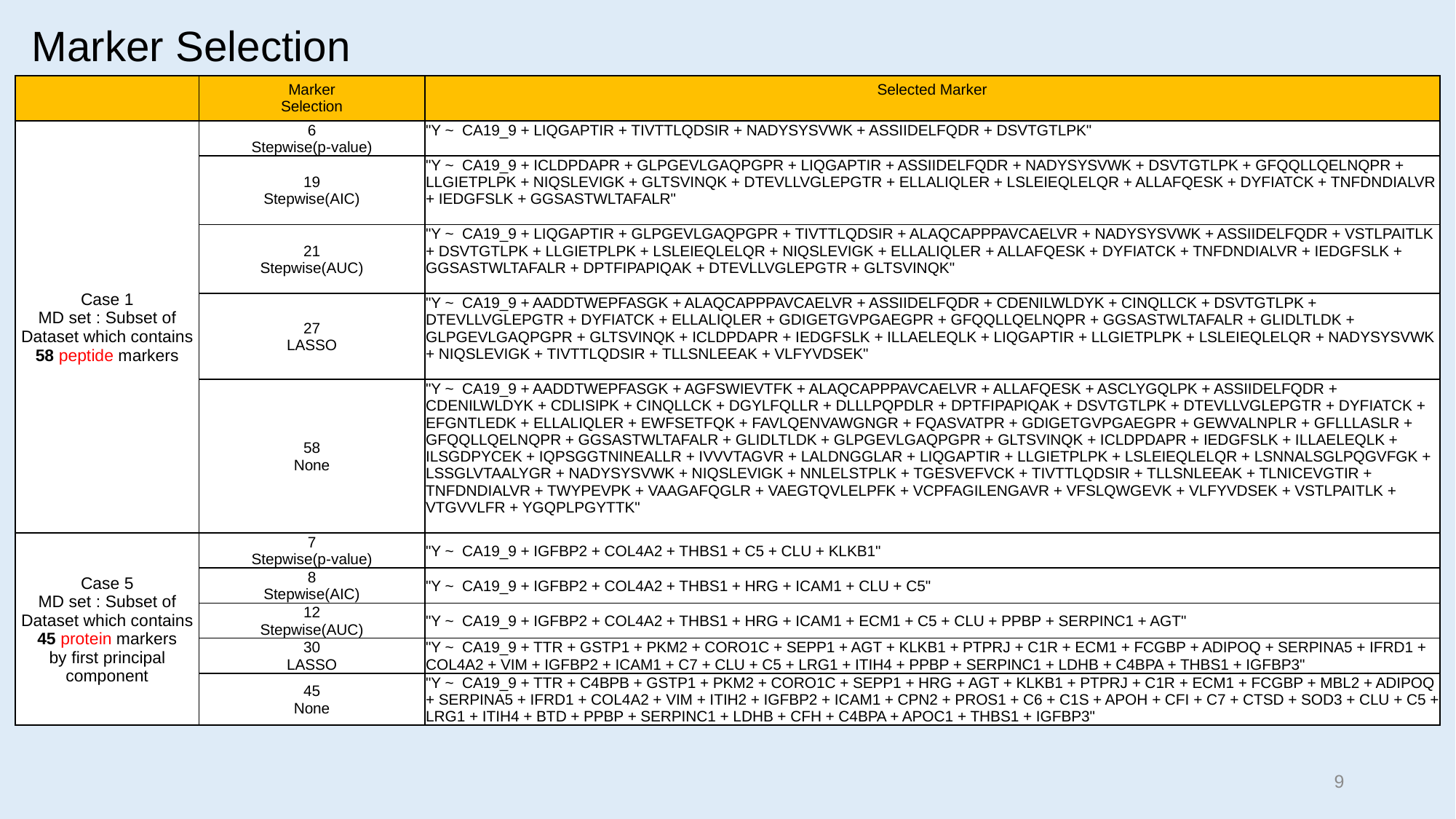

# Marker Selection
|  | Marker Selection | Selected Marker |
| --- | --- | --- |
| Case 1 MD set : Subset of Dataset which contains 58 peptide markers | 6 Stepwise(p-value) | "Y ~ CA19\_9 + LIQGAPTIR + TIVTTLQDSIR + NADYSYSVWK + ASSIIDELFQDR + DSVTGTLPK" |
|  | 19 Stepwise(AIC) | "Y ~ CA19\_9 + ICLDPDAPR + GLPGEVLGAQPGPR + LIQGAPTIR + ASSIIDELFQDR + NADYSYSVWK + DSVTGTLPK + GFQQLLQELNQPR + LLGIETPLPK + NIQSLEVIGK + GLTSVINQK + DTEVLLVGLEPGTR + ELLALIQLER + LSLEIEQLELQR + ALLAFQESK + DYFIATCK + TNFDNDIALVR + IEDGFSLK + GGSASTWLTAFALR" |
|  | 21 Stepwise(AUC) | "Y ~ CA19\_9 + LIQGAPTIR + GLPGEVLGAQPGPR + TIVTTLQDSIR + ALAQCAPPPAVCAELVR + NADYSYSVWK + ASSIIDELFQDR + VSTLPAITLK + DSVTGTLPK + LLGIETPLPK + LSLEIEQLELQR + NIQSLEVIGK + ELLALIQLER + ALLAFQESK + DYFIATCK + TNFDNDIALVR + IEDGFSLK + GGSASTWLTAFALR + DPTFIPAPIQAK + DTEVLLVGLEPGTR + GLTSVINQK" |
|  | 27 LASSO | "Y ~ CA19\_9 + AADDTWEPFASGK + ALAQCAPPPAVCAELVR + ASSIIDELFQDR + CDENILWLDYK + CINQLLCK + DSVTGTLPK + DTEVLLVGLEPGTR + DYFIATCK + ELLALIQLER + GDIGETGVPGAEGPR + GFQQLLQELNQPR + GGSASTWLTAFALR + GLIDLTLDK + GLPGEVLGAQPGPR + GLTSVINQK + ICLDPDAPR + IEDGFSLK + ILLAELEQLK + LIQGAPTIR + LLGIETPLPK + LSLEIEQLELQR + NADYSYSVWK + NIQSLEVIGK + TIVTTLQDSIR + TLLSNLEEAK + VLFYVDSEK" |
|  | 58 None | "Y ~ CA19\_9 + AADDTWEPFASGK + AGFSWIEVTFK + ALAQCAPPPAVCAELVR + ALLAFQESK + ASCLYGQLPK + ASSIIDELFQDR + CDENILWLDYK + CDLISIPK + CINQLLCK + DGYLFQLLR + DLLLPQPDLR + DPTFIPAPIQAK + DSVTGTLPK + DTEVLLVGLEPGTR + DYFIATCK + EFGNTLEDK + ELLALIQLER + EWFSETFQK + FAVLQENVAWGNGR + FQASVATPR + GDIGETGVPGAEGPR + GEWVALNPLR + GFLLLASLR + GFQQLLQELNQPR + GGSASTWLTAFALR + GLIDLTLDK + GLPGEVLGAQPGPR + GLTSVINQK + ICLDPDAPR + IEDGFSLK + ILLAELEQLK + ILSGDPYCEK + IQPSGGTNINEALLR + IVVVTAGVR + LALDNGGLAR + LIQGAPTIR + LLGIETPLPK + LSLEIEQLELQR + LSNNALSGLPQGVFGK + LSSGLVTAALYGR + NADYSYSVWK + NIQSLEVIGK + NNLELSTPLK + TGESVEFVCK + TIVTTLQDSIR + TLLSNLEEAK + TLNICEVGTIR + TNFDNDIALVR + TWYPEVPK + VAAGAFQGLR + VAEGTQVLELPFK + VCPFAGILENGAVR + VFSLQWGEVK + VLFYVDSEK + VSTLPAITLK + VTGVVLFR + YGQPLPGYTTK" |
| Case 5 MD set : Subset of Dataset which contains 45 protein markers by first principal component | 7 Stepwise(p-value) | "Y ~ CA19\_9 + IGFBP2 + COL4A2 + THBS1 + C5 + CLU + KLKB1" |
|  | 8 Stepwise(AIC) | "Y ~ CA19\_9 + IGFBP2 + COL4A2 + THBS1 + HRG + ICAM1 + CLU + C5" |
|  | 12 Stepwise(AUC) | "Y ~ CA19\_9 + IGFBP2 + COL4A2 + THBS1 + HRG + ICAM1 + ECM1 + C5 + CLU + PPBP + SERPINC1 + AGT" |
|  | 30 LASSO | "Y ~ CA19\_9 + TTR + GSTP1 + PKM2 + CORO1C + SEPP1 + AGT + KLKB1 + PTPRJ + C1R + ECM1 + FCGBP + ADIPOQ + SERPINA5 + IFRD1 + COL4A2 + VIM + IGFBP2 + ICAM1 + C7 + CLU + C5 + LRG1 + ITIH4 + PPBP + SERPINC1 + LDHB + C4BPA + THBS1 + IGFBP3" |
|  | 45 None | "Y ~ CA19\_9 + TTR + C4BPB + GSTP1 + PKM2 + CORO1C + SEPP1 + HRG + AGT + KLKB1 + PTPRJ + C1R + ECM1 + FCGBP + MBL2 + ADIPOQ + SERPINA5 + IFRD1 + COL4A2 + VIM + ITIH2 + IGFBP2 + ICAM1 + CPN2 + PROS1 + C6 + C1S + APOH + CFI + C7 + CTSD + SOD3 + CLU + C5 + LRG1 + ITIH4 + BTD + PPBP + SERPINC1 + LDHB + CFH + C4BPA + APOC1 + THBS1 + IGFBP3" |
9